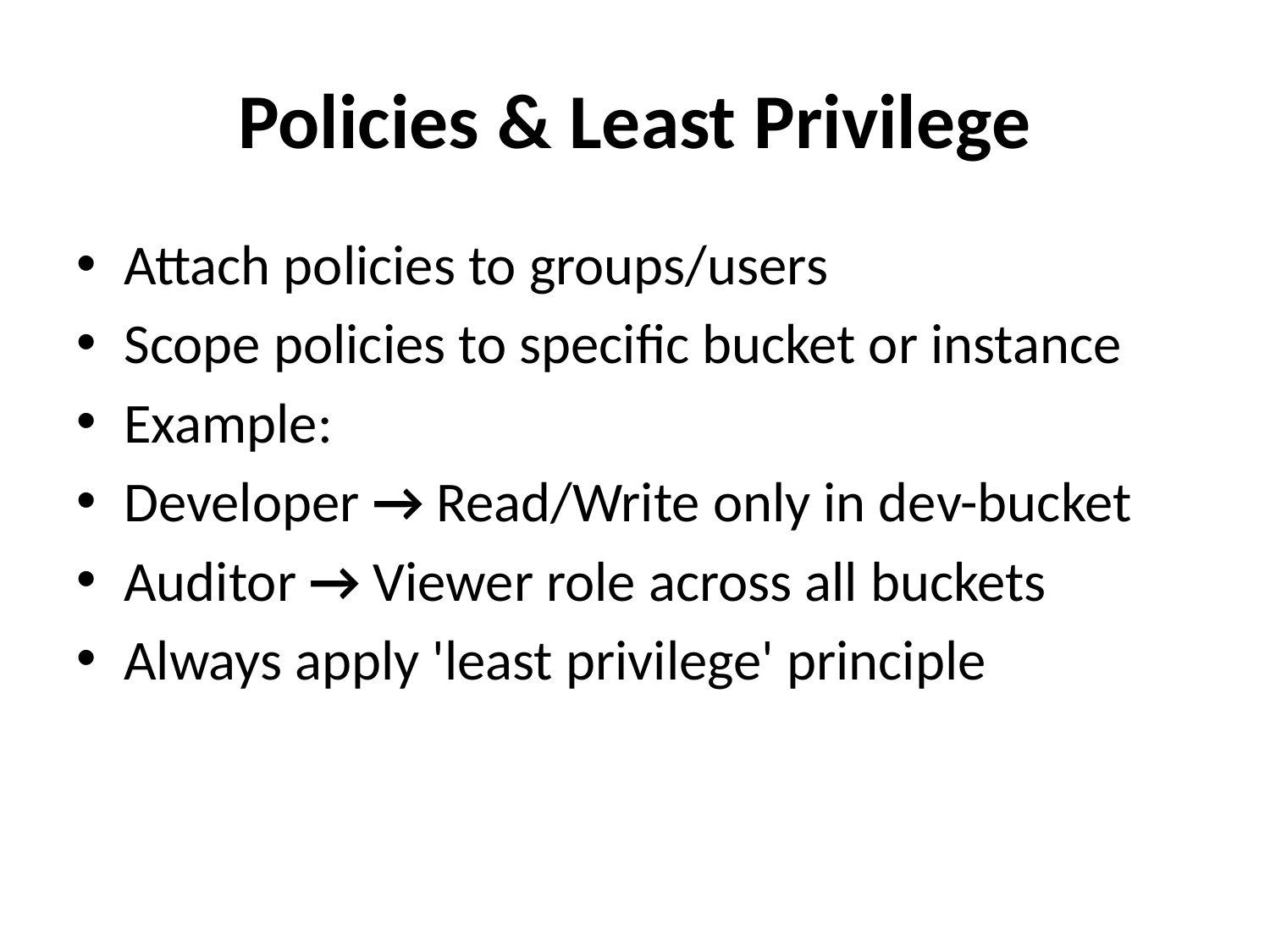

# Policies & Least Privilege
Attach policies to groups/users
Scope policies to specific bucket or instance
Example:
Developer → Read/Write only in dev-bucket
Auditor → Viewer role across all buckets
Always apply 'least privilege' principle